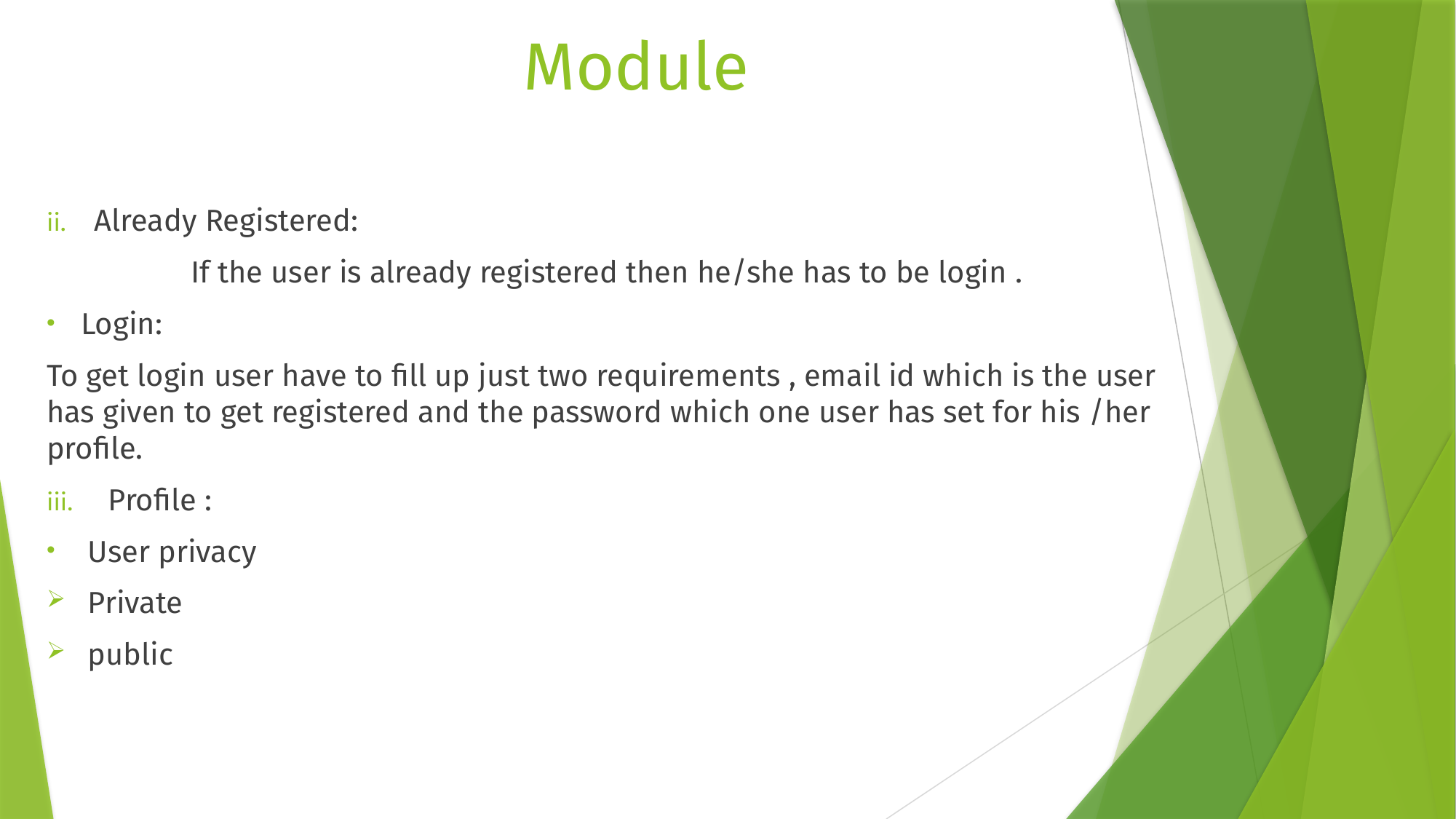

# Module
Already Registered:
                  If the user is already registered then he/she has to be login .
Login:
To get login user have to fill up just two requirements , email id which is the user has given to get registered and the password which one user has set for his /her profile.
Profile :
User privacy
Private
public